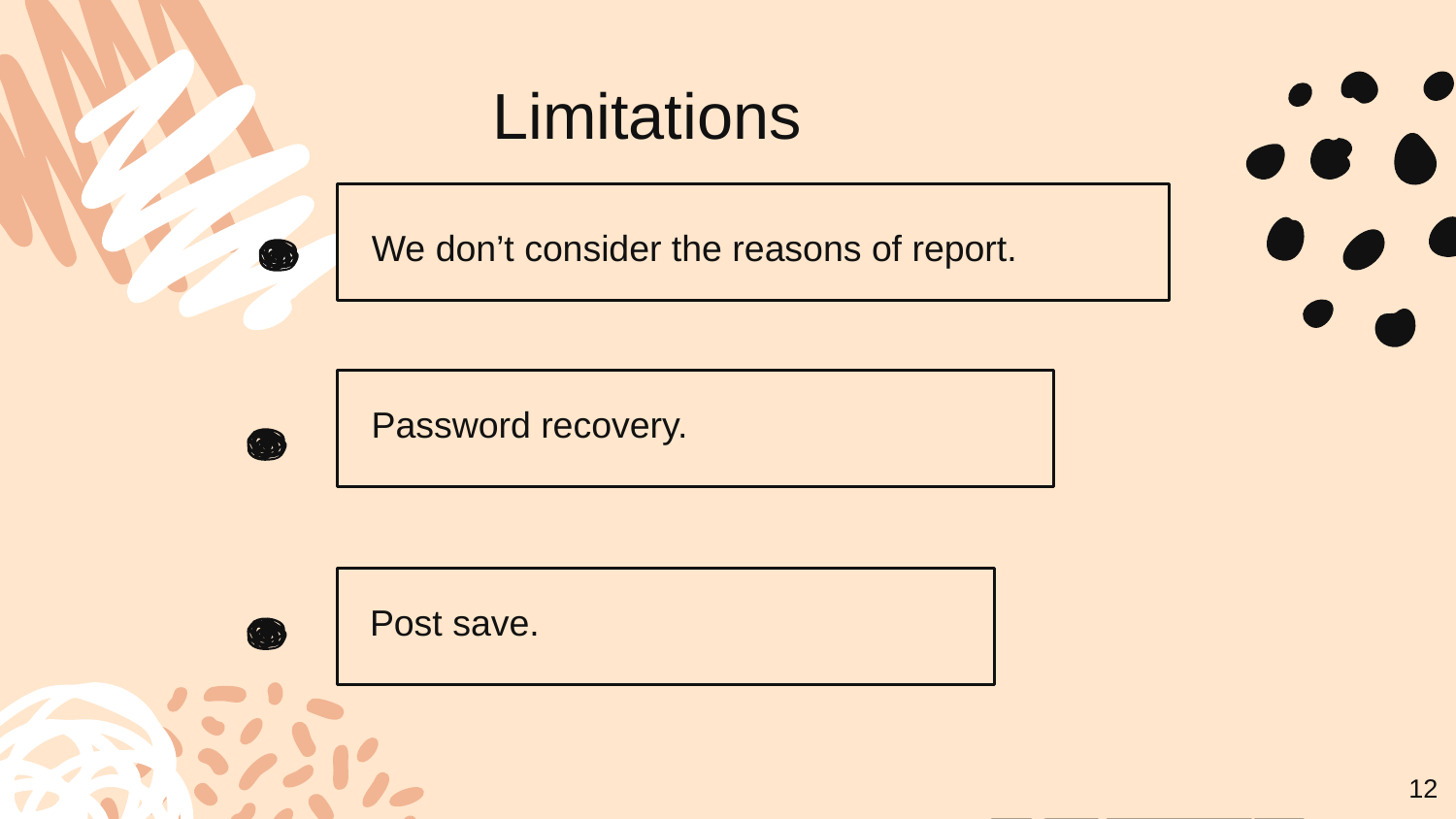

# Limitations

We don’t consider the reasons of report.

Password recovery.

Post save.

12